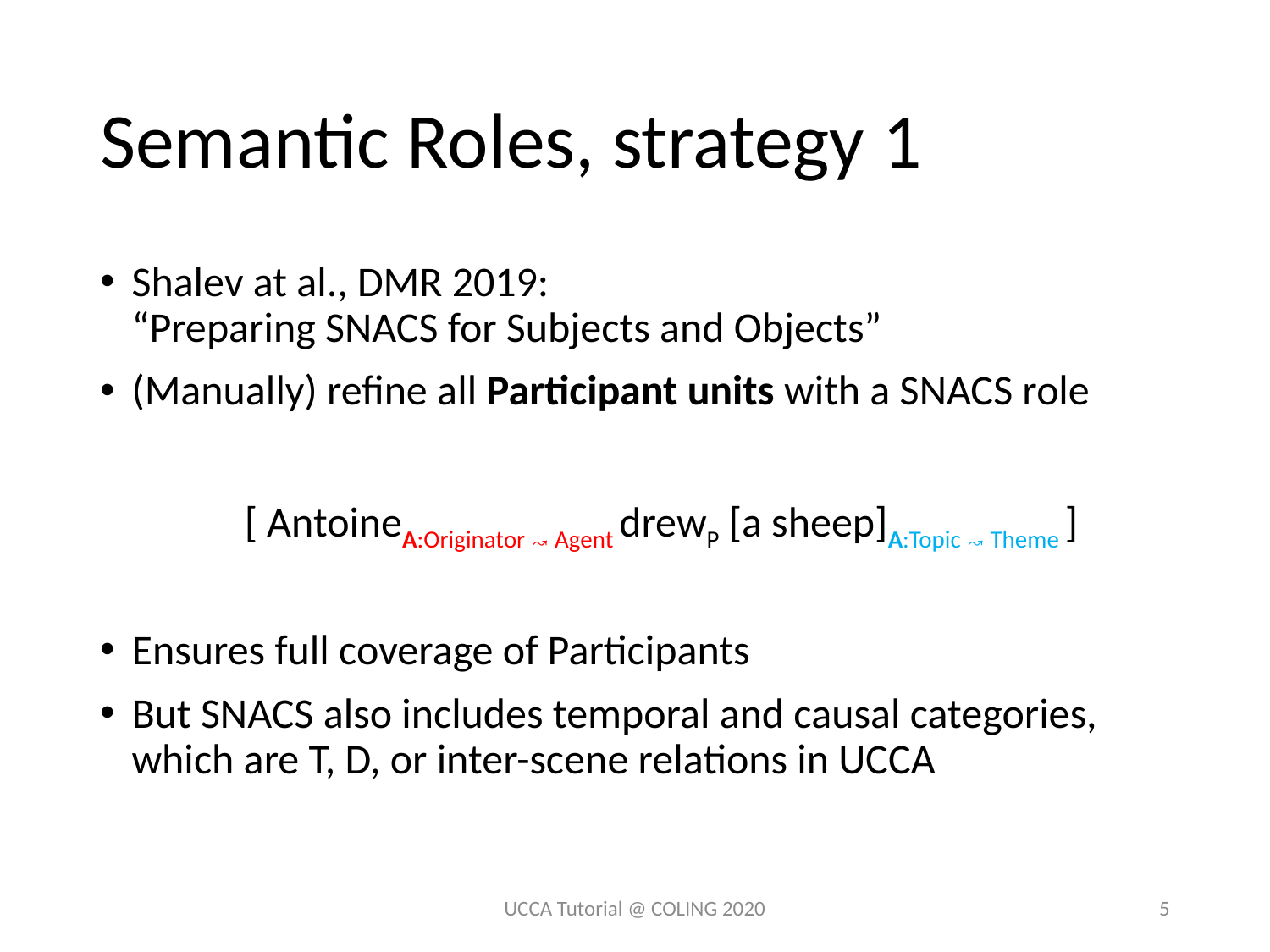

# Semantic Roles, strategy 1
Shalev at al., DMR 2019:
“Preparing SNACS for Subjects and Objects”
(Manually) refine all Participant units with a SNACS role

[ AntoineA:Originator↝Agent drewP [a sheep]A:Topic↝Theme ]

Ensures full coverage of Participants
But SNACS also includes temporal and causal categories,
which are T, D, or inter-scene relations in UCCA
UCCA Tutorial @ COLING 2020
5